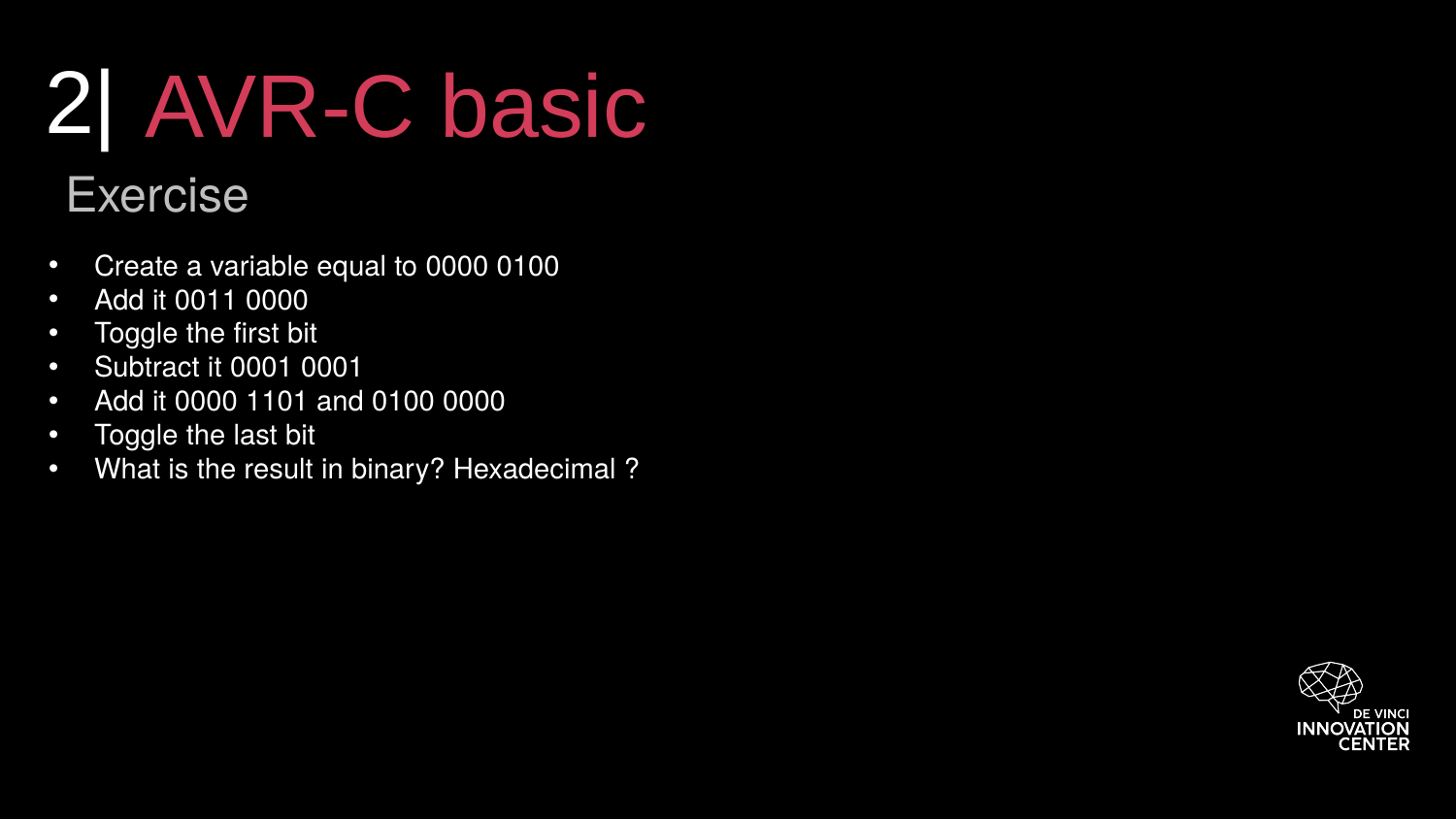

2|
AVR-C basic

Exercise
Create a variable equal to 0000 0100
Add it 0011 0000
Toggle the first bit
Subtract it 0001 0001
Add it 0000 1101 and 0100 0000
Toggle the last bit
What is the result in binary? Hexadecimal ?